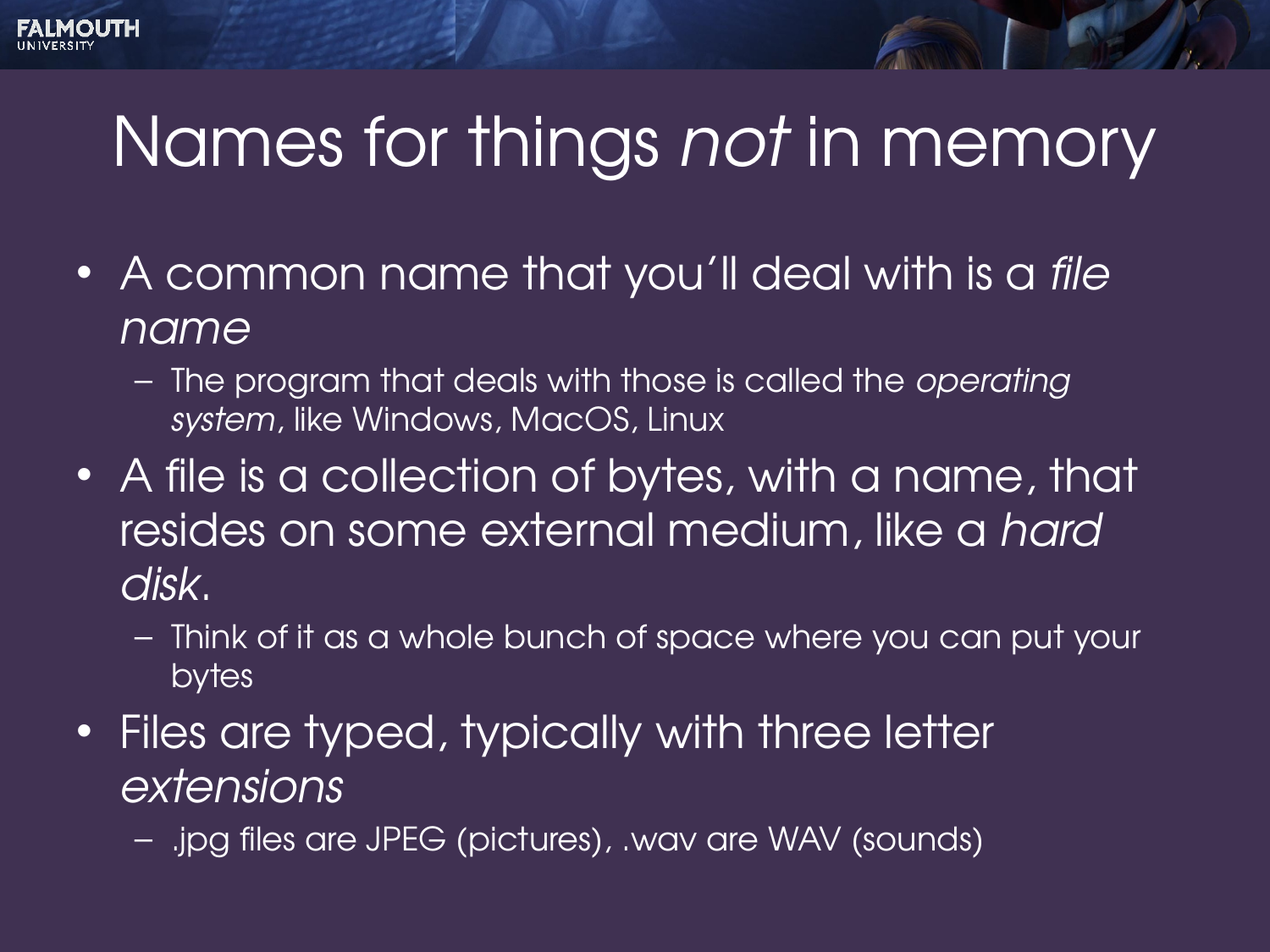

# Names for things not in memory
A common name that you’ll deal with is a file name
The program that deals with those is called the operating system, like Windows, MacOS, Linux
A file is a collection of bytes, with a name, that resides on some external medium, like a hard disk.
Think of it as a whole bunch of space where you can put your bytes
Files are typed, typically with three letter extensions
.jpg files are JPEG (pictures), .wav are WAV (sounds)